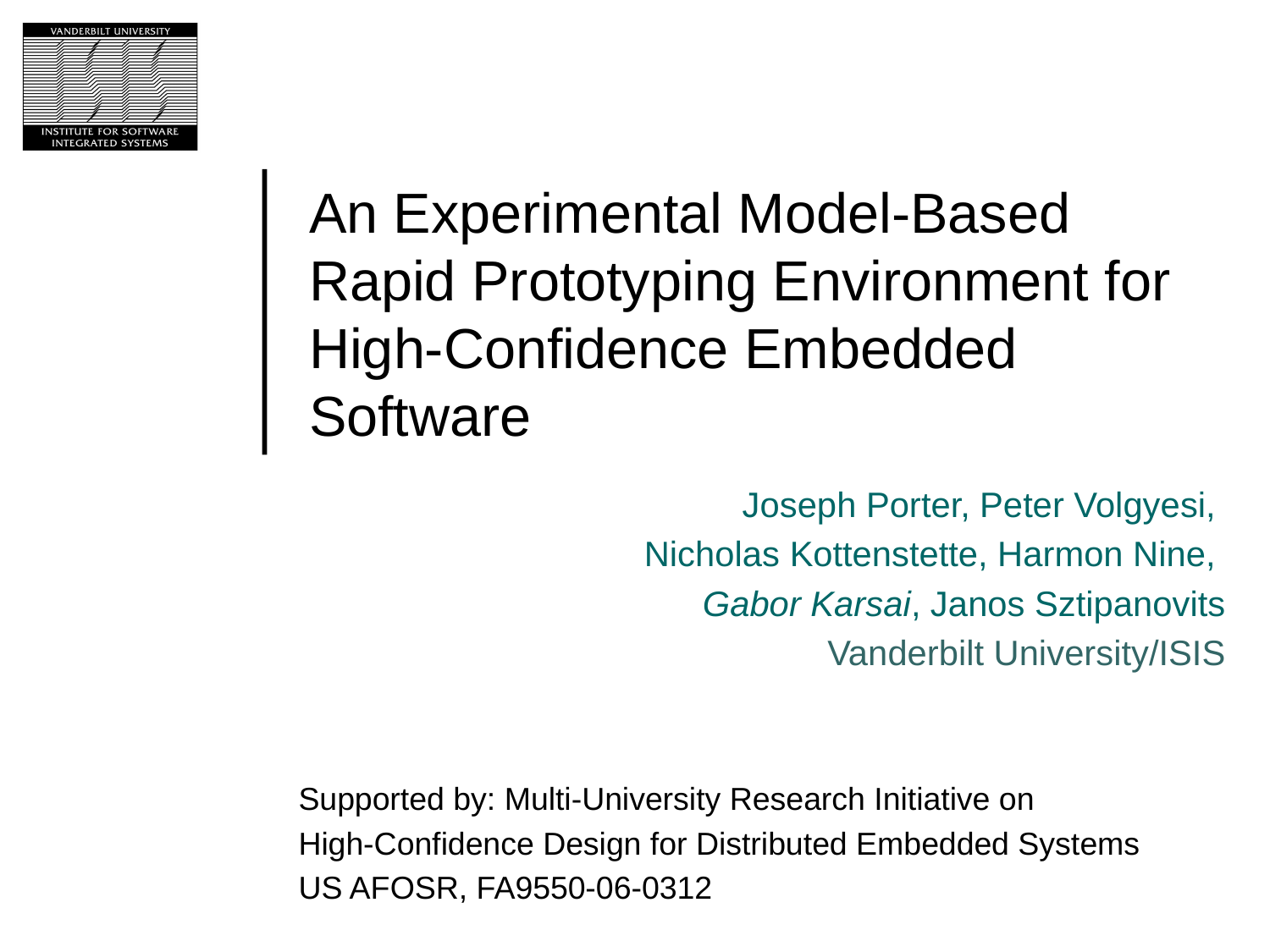

# An Experimental Model-Based Rapid Prototyping Environment for High-Confidence Embedded Software
Joseph Porter, Peter Volgyesi,
Nicholas Kottenstette, Harmon Nine,
Gabor Karsai, Janos Sztipanovits
Vanderbilt University/ISIS

Supported by: Multi-University Research Initiative on
High-Confidence Design for Distributed Embedded Systems
US AFOSR, FA9550-06-0312